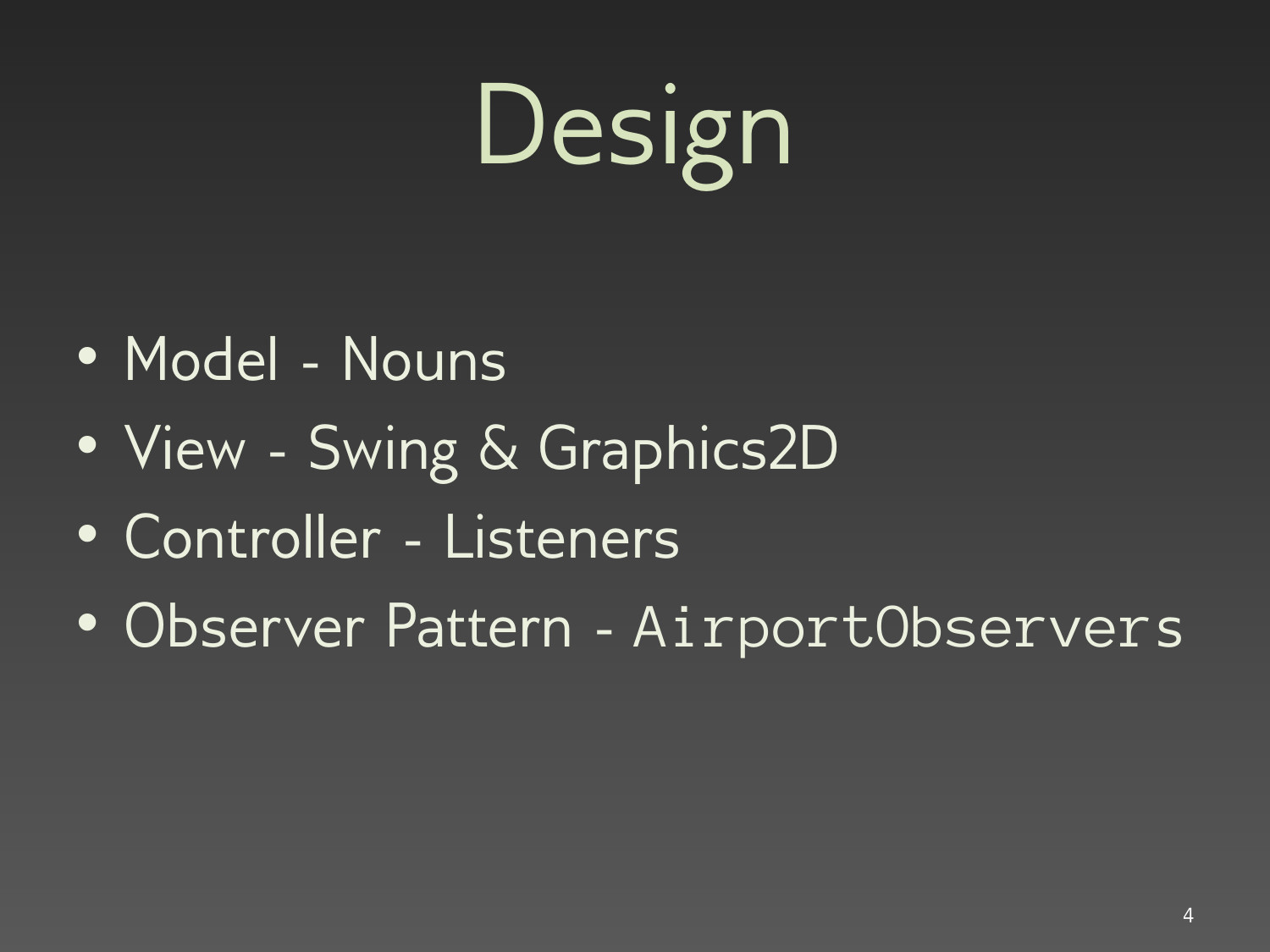

# Design

Model - Nouns
View - Swing & Graphics2D
Controller - Listeners
Observer Pattern - AirportObservers
4